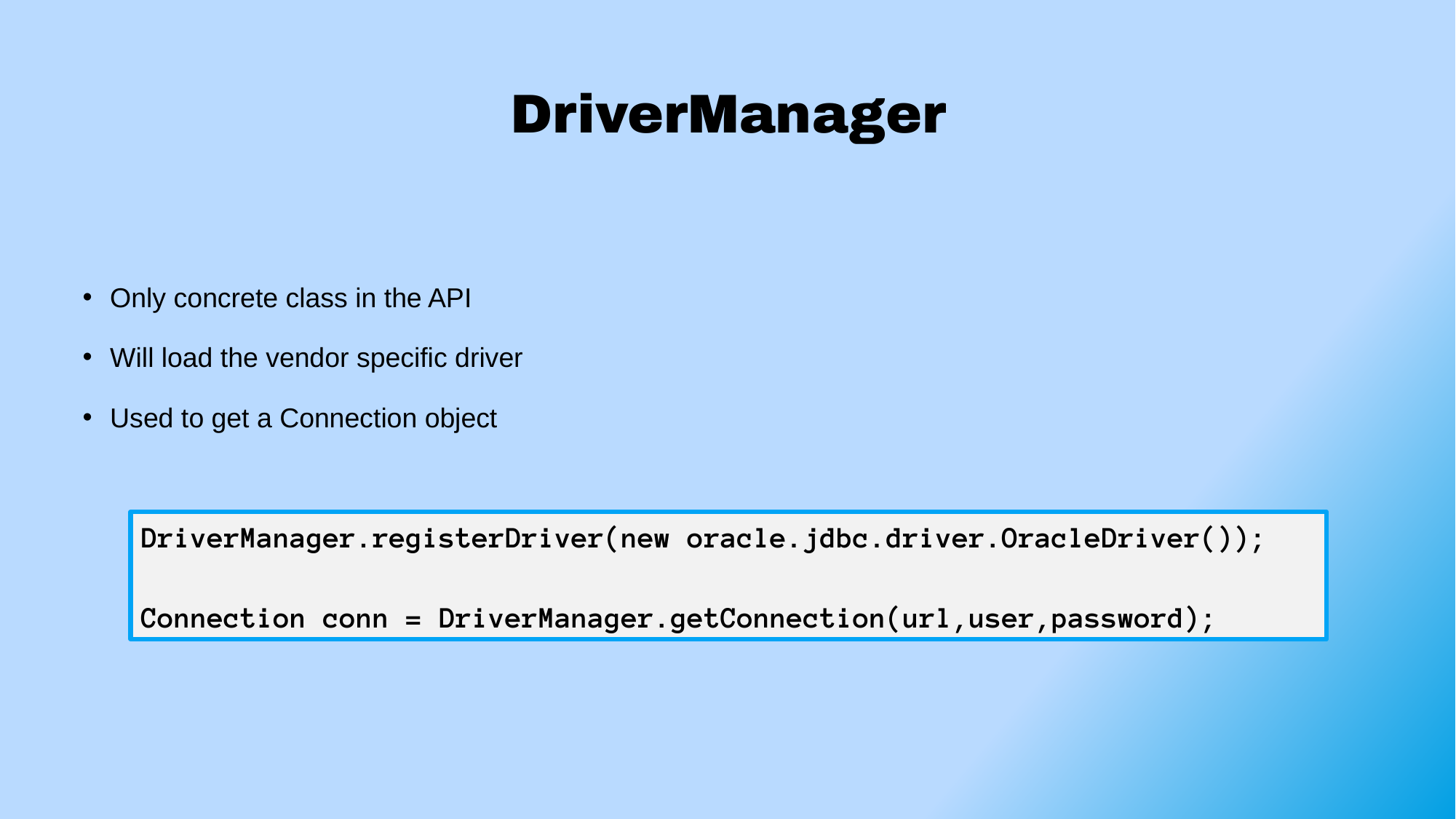

# DriverManager
Only concrete class in the API
Will load the vendor specific driver
Used to get a Connection object

DriverManager.registerDriver(new oracle.jdbc.driver.OracleDriver());
Connection conn = DriverManager.getConnection(url,user,password);